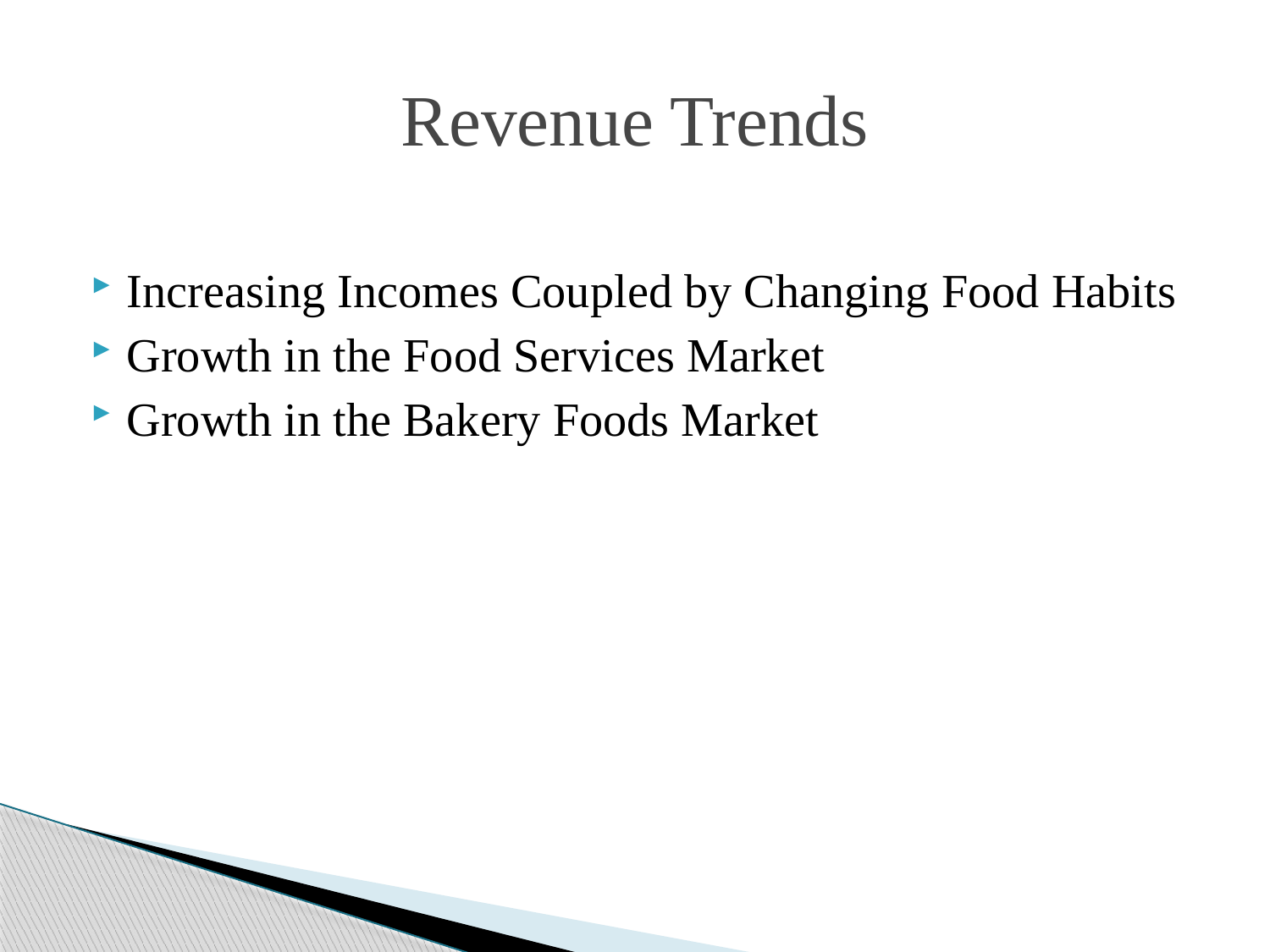

# Revenue Trends
Increasing Incomes Coupled by Changing Food Habits
Growth in the Food Services Market
Growth in the Bakery Foods Market